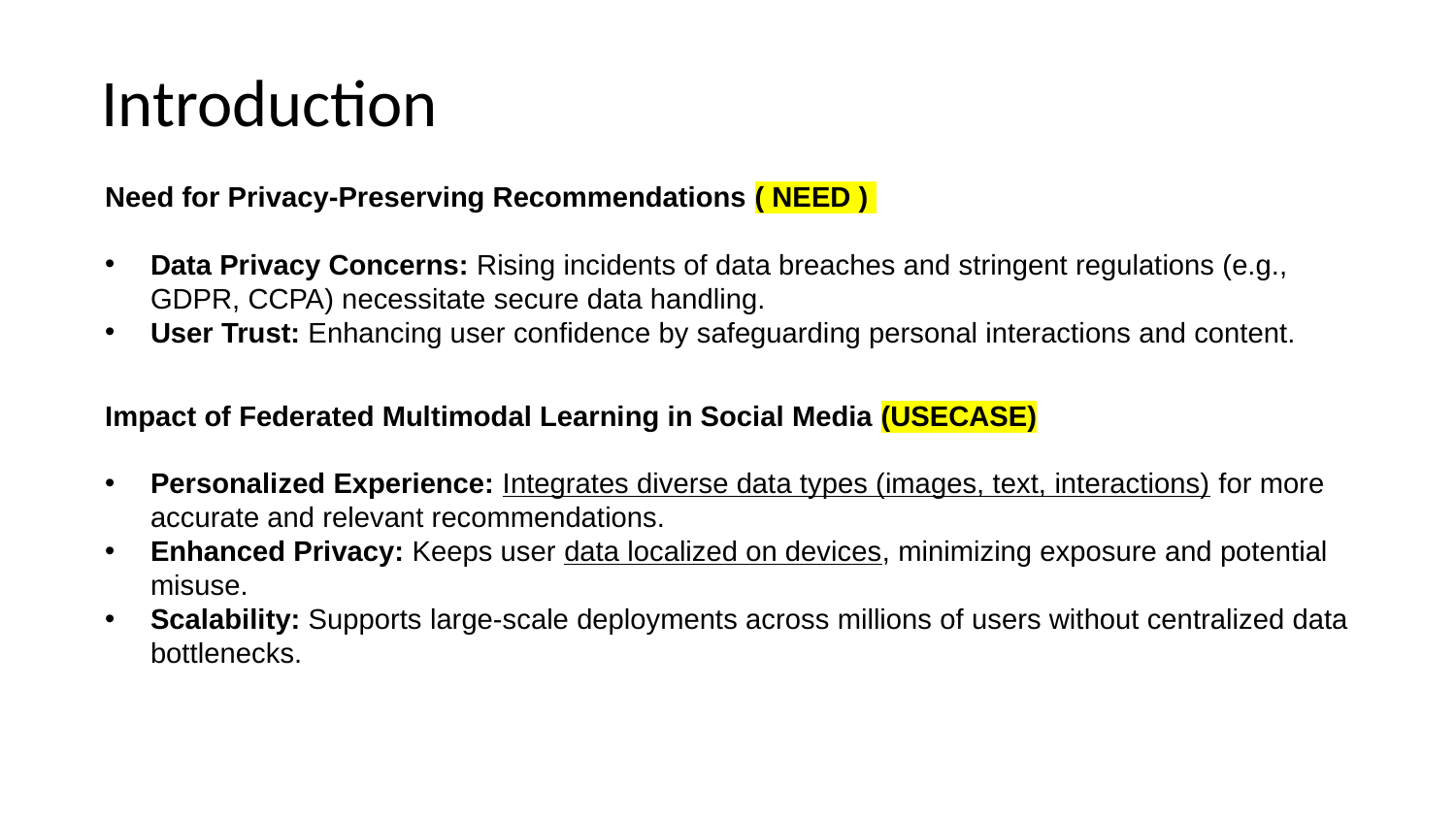

# Introduction
Need for Privacy-Preserving Recommendations ( NEED )

Data Privacy Concerns: Rising incidents of data breaches and stringent regulations (e.g., GDPR, CCPA) necessitate secure data handling.
User Trust: Enhancing user confidence by safeguarding personal interactions and content.
Impact of Federated Multimodal Learning in Social Media (USECASE)

Personalized Experience: Integrates diverse data types (images, text, interactions) for more accurate and relevant recommendations.
Enhanced Privacy: Keeps user data localized on devices, minimizing exposure and potential misuse.
Scalability: Supports large-scale deployments across millions of users without centralized data bottlenecks.